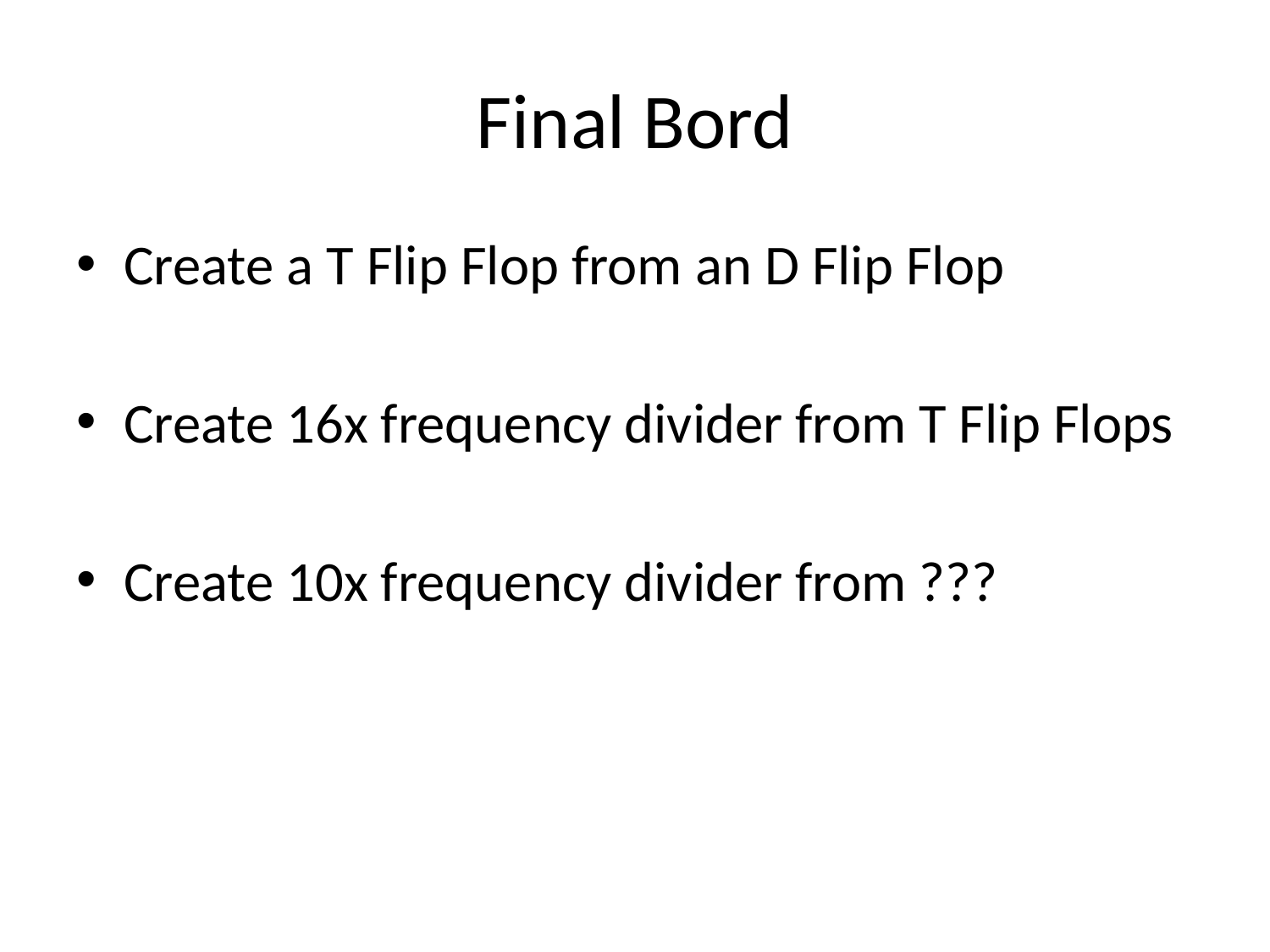

# Final Bord
Create a T Flip Flop from an D Flip Flop

Create 16x frequency divider from T Flip Flops

Create 10x frequency divider from ???